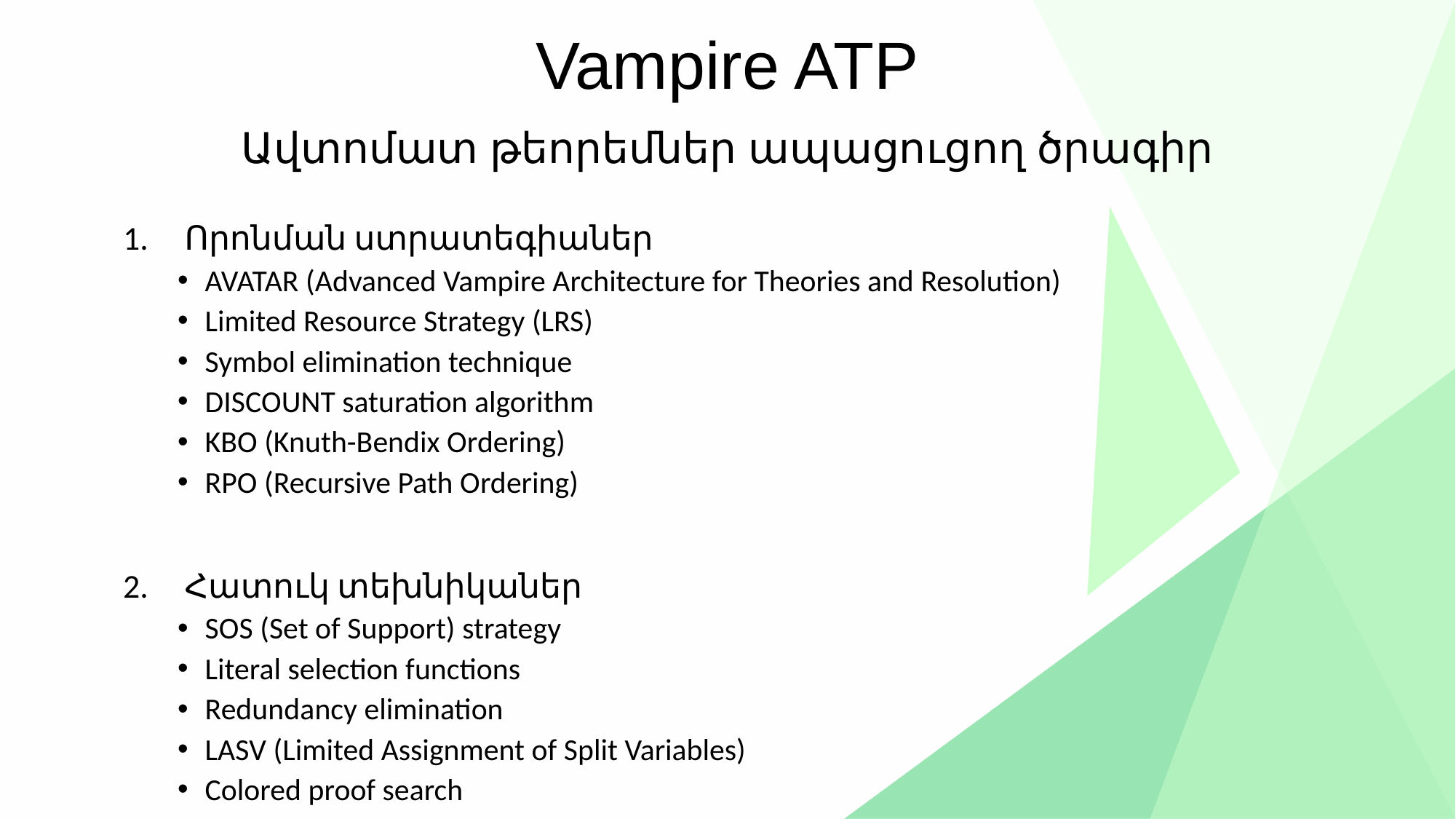

# Vampire ATP
Ավտոմատ թեորեմներ ապացուցող ծրագիր

Որոնման ստրատեգիաներ
AVATAR (Advanced Vampire Architecture for Theories and Resolution)
Limited Resource Strategy (LRS)
Symbol elimination technique
DISCOUNT saturation algorithm
KBO (Knuth-Bendix Ordering)
RPO (Recursive Path Ordering)

Հատուկ տեխնիկաներ
SOS (Set of Support) strategy
Literal selection functions
Redundancy elimination
LASV (Limited Assignment of Split Variables)
Colored proof search